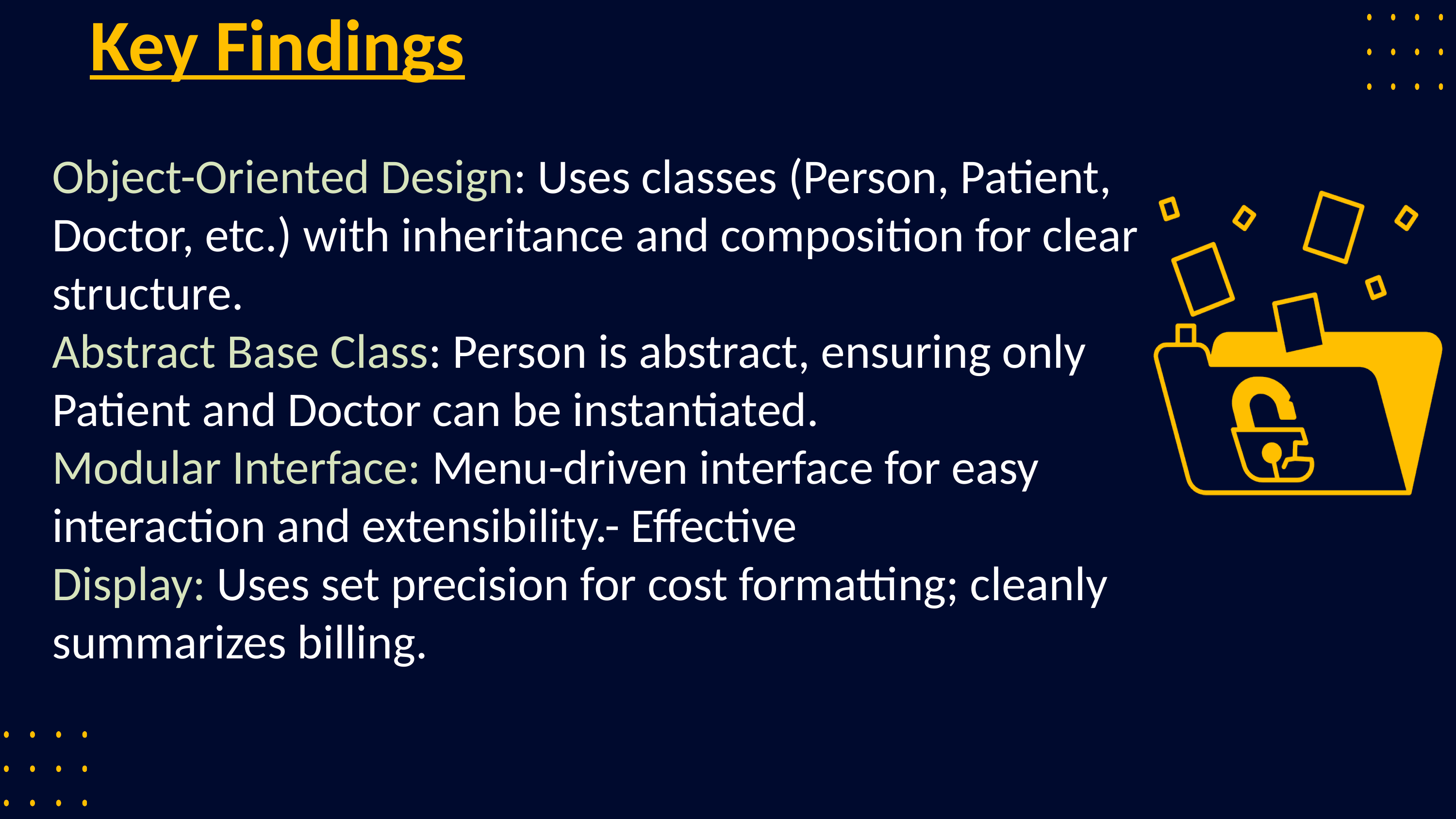

Key Findings
Object-Oriented Design: Uses classes (Person, Patient, Doctor, etc.) with inheritance and composition for clear structure.
Abstract Base Class: Person is abstract, ensuring only Patient and Doctor can be instantiated.
Modular Interface: Menu-driven interface for easy interaction and extensibility.- Effective
Display: Uses set precision for cost formatting; cleanly summarizes billing.